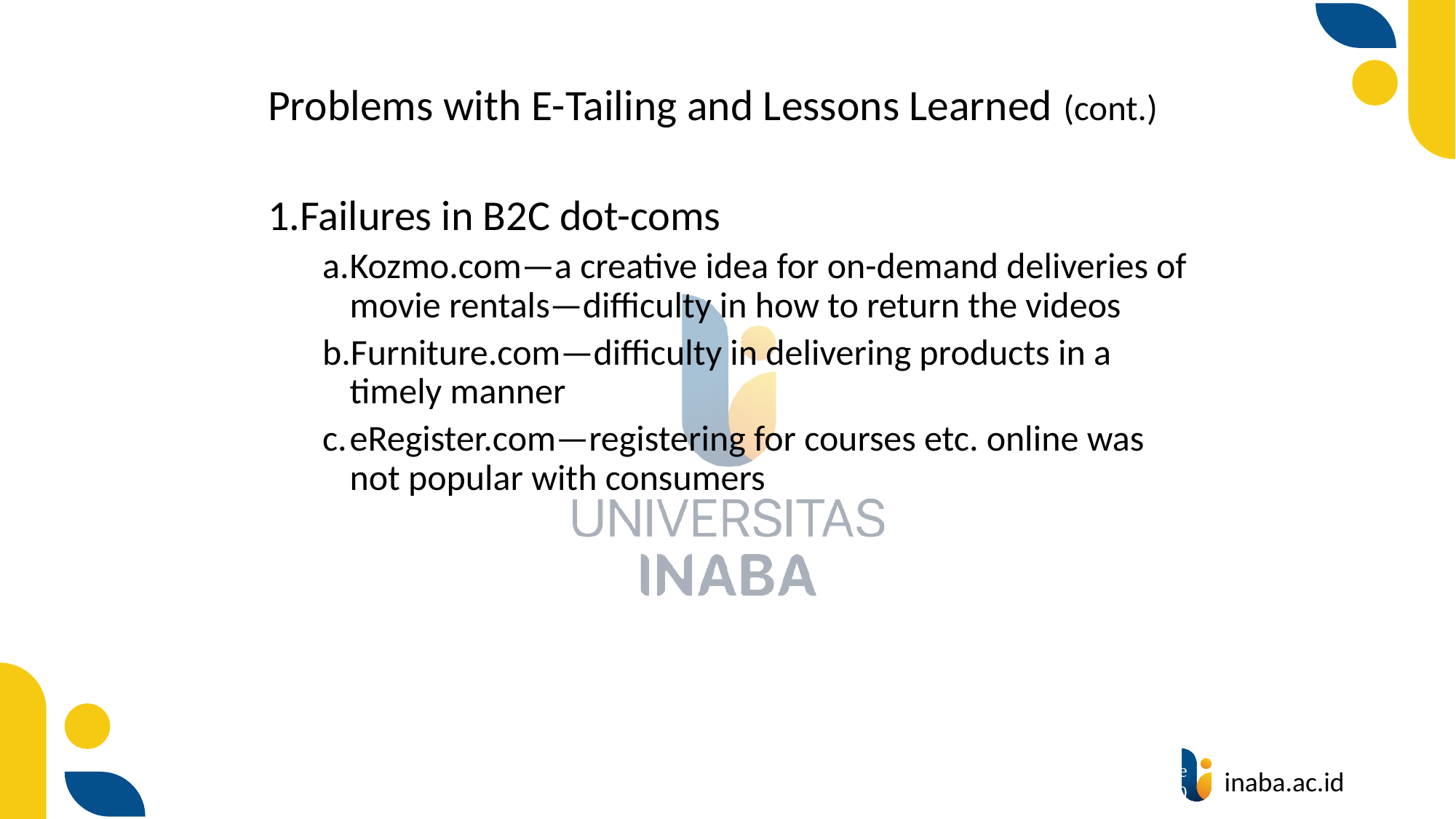

# Problems with E-Tailing and Lessons Learned (cont.)
Failures in B2C dot-coms
Kozmo.com—a creative idea for on-demand deliveries of movie rentals—difficulty in how to return the videos
Furniture.com—difficulty in delivering products in a timely manner
eRegister.com—registering for courses etc. online was not popular with consumers
104
© Prentice Hall 2020